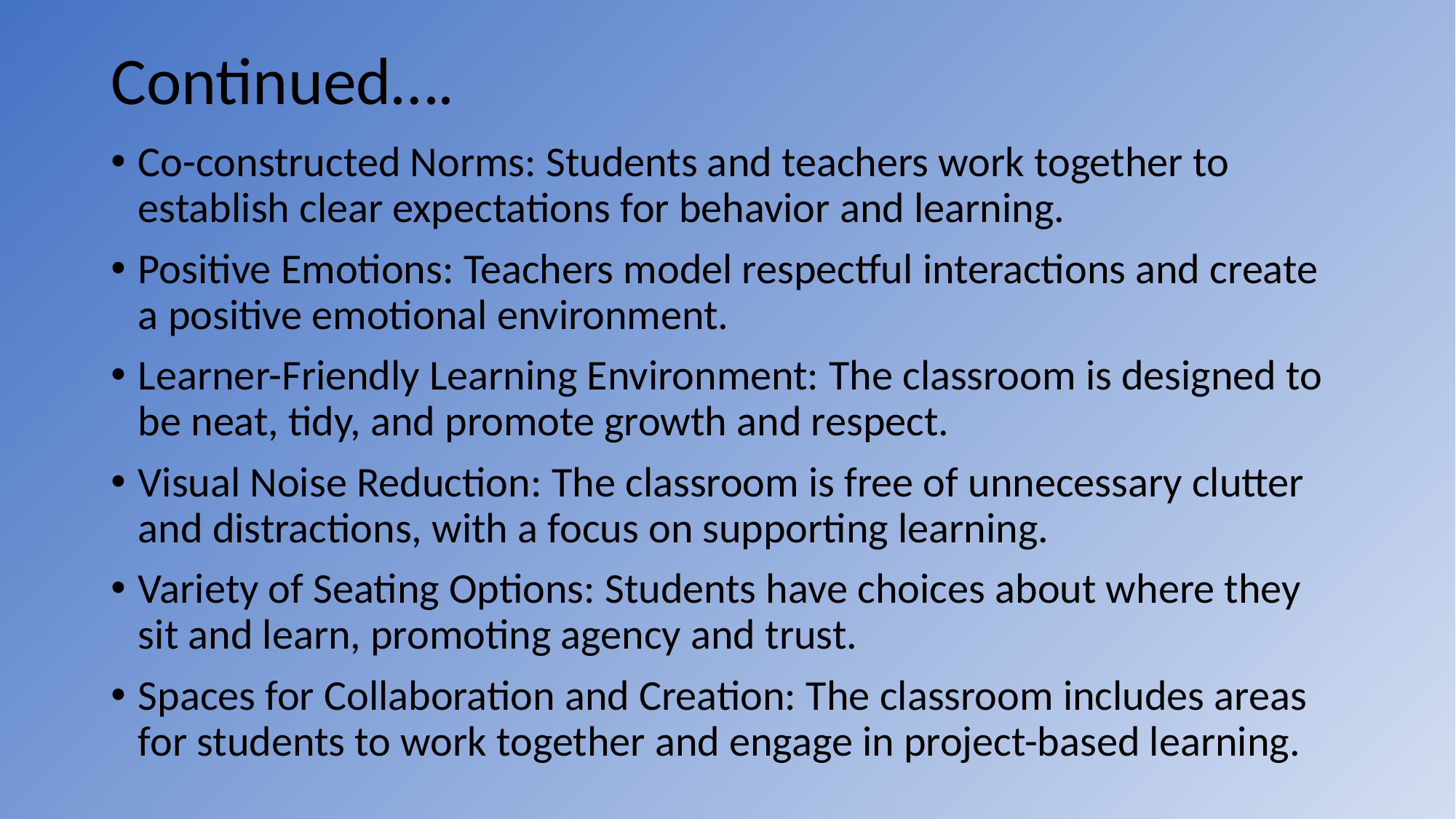

# Continued….

Co-constructed Norms: Students and teachers work together to establish clear expectations for behavior and learning.
Positive Emotions: Teachers model respectful interactions and create a positive emotional environment.
Learner-Friendly Learning Environment: The classroom is designed to be neat, tidy, and promote growth and respect.
Visual Noise Reduction: The classroom is free of unnecessary clutter and distractions, with a focus on supporting learning.
Variety of Seating Options: Students have choices about where they sit and learn, promoting agency and trust.
Spaces for Collaboration and Creation: The classroom includes areas for students to work together and engage in project-based learning.